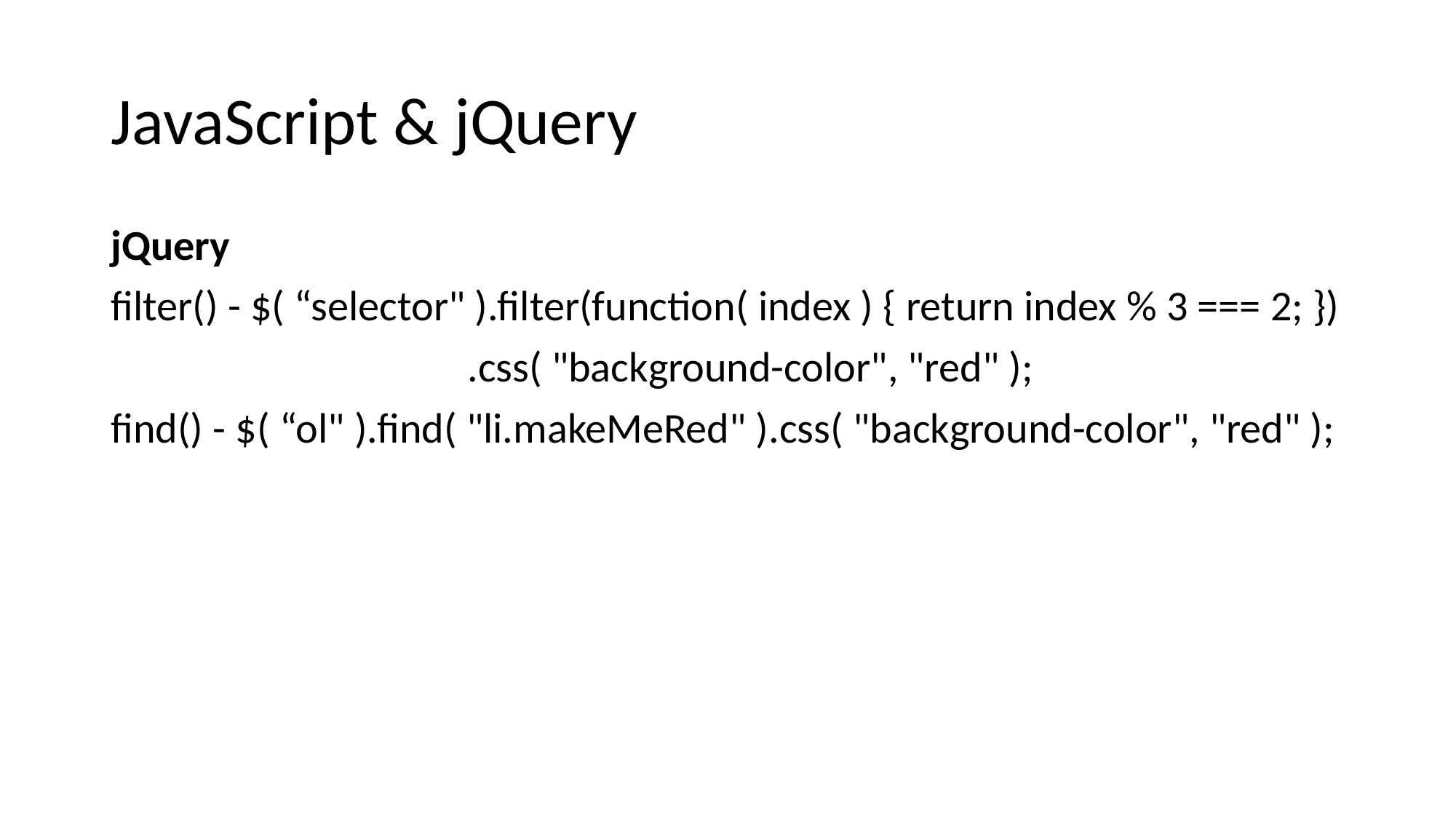

# JavaScript & jQuery
jQuery
filter() - $( “selector" ).filter(function( index ) { return index % 3 === 2; })
			   .css( "background-color", "red" );
find() - $( “ol" ).find( "li.makeMeRed" ).css( "background-color", "red" );